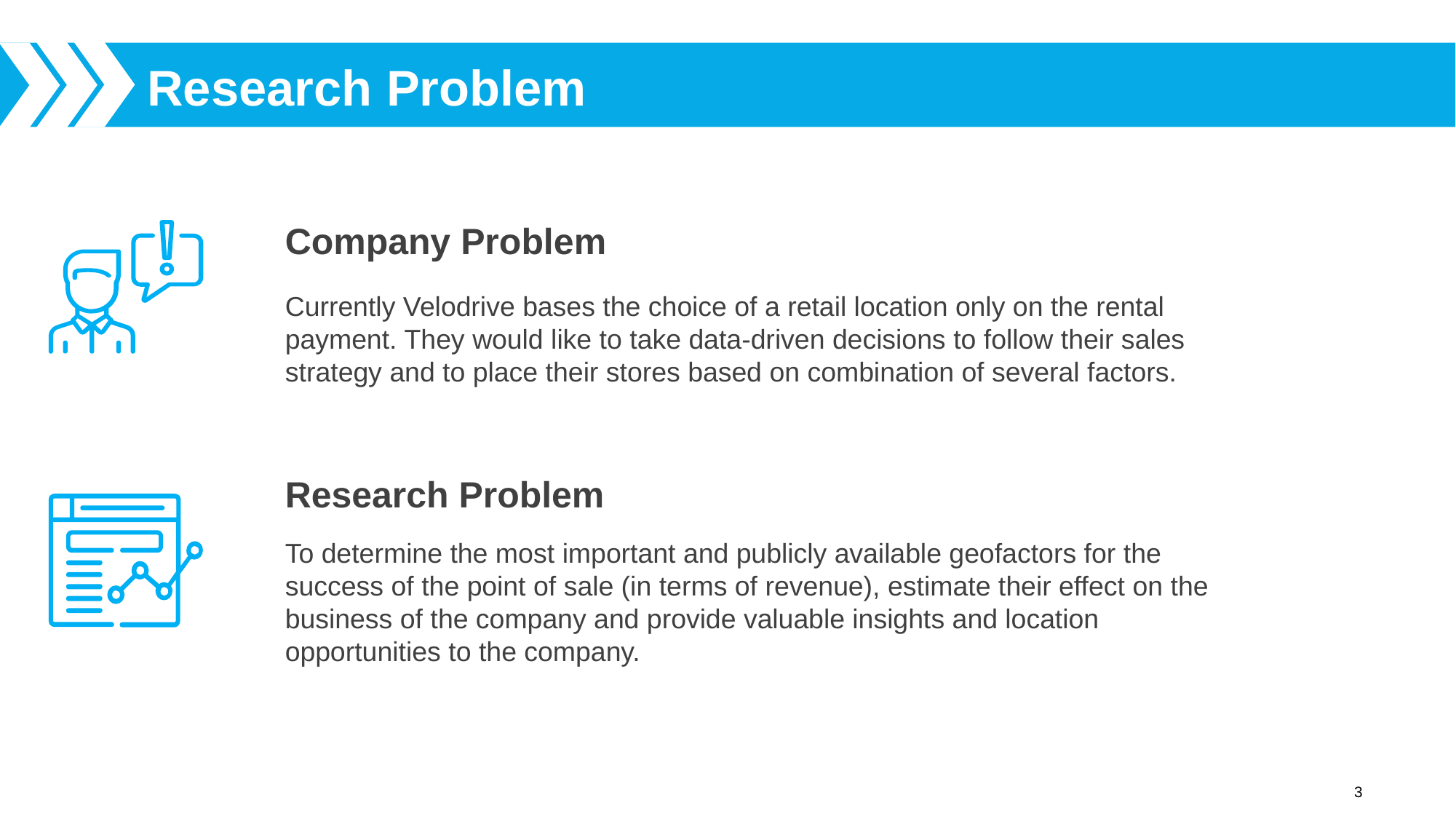

Research Problem
Company Problem

Currently Velodrive bases the choice of a retail location only on the rental payment. They would like to take data-driven decisions to follow their sales strategy and to place their stores based on combination of several factors. ​
Research Problem

To determine the most important and publicly available geofactors for the success of the point of sale (in terms of revenue), estimate their effect on the business of the company and provide valuable insights and location opportunities to the company.
3